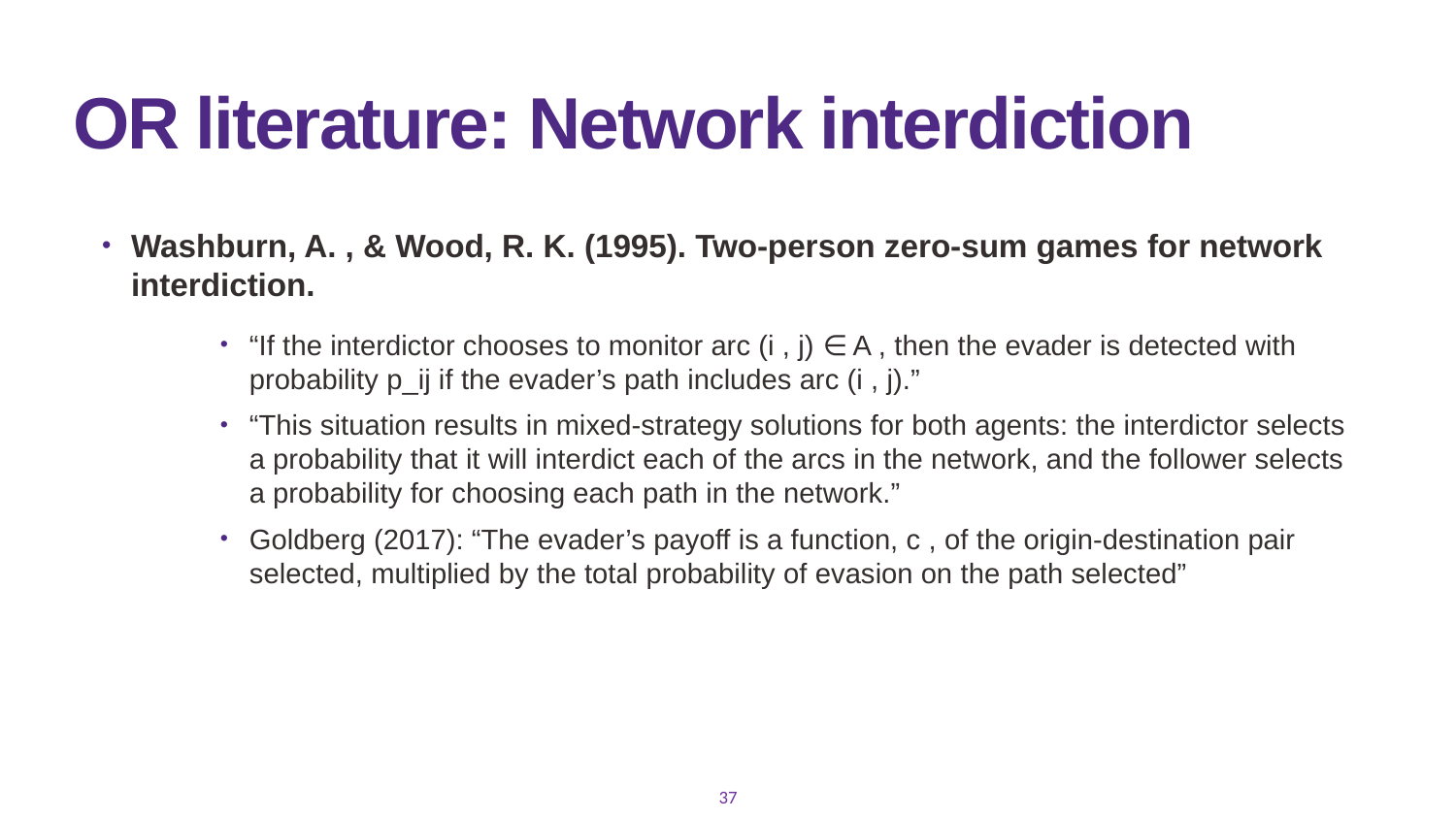

# OR literature: Network interdiction
Washburn, A. , & Wood, R. K. (1995). Two-person zero-sum games for network interdiction.
“If the interdictor chooses to monitor arc (i , j) ∈ A , then the evader is detected with probability p_ij if the evader’s path includes arc (i , j).”
“This situation results in mixed-strategy solutions for both agents: the interdictor selects a probability that it will interdict each of the arcs in the network, and the follower selects a probability for choosing each path in the network.”
Goldberg (2017): “The evader’s payoff is a function, c , of the origin-destination pair selected, multiplied by the total probability of evasion on the path selected”
37
37